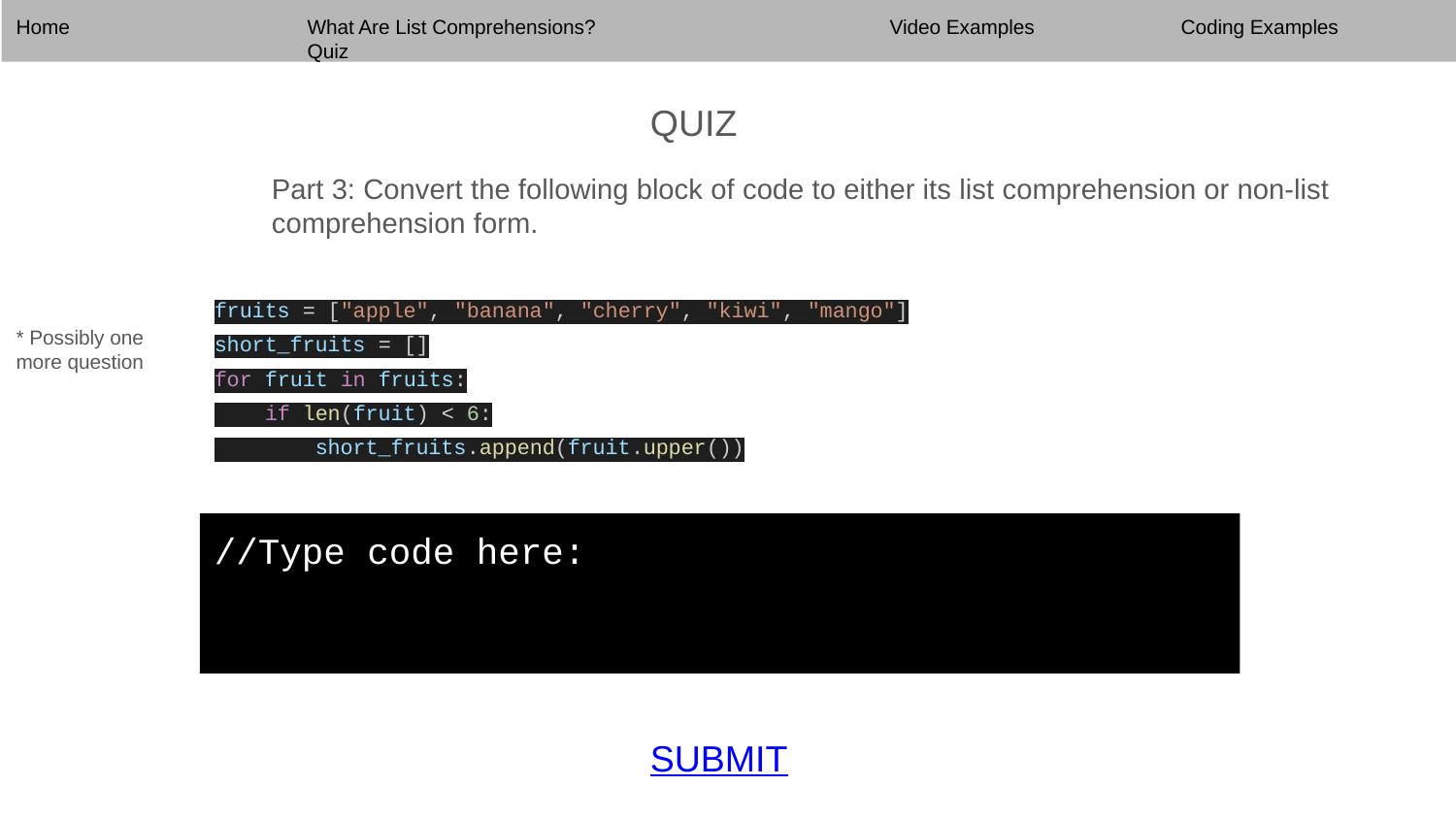

Home 		What Are List Comprehensions?			Video Examples		Coding Examples		Quiz
QUIZ

Part 3: Convert the following block of code to either its list comprehension or non-list comprehension form.

fruits = ["apple", "banana", "cherry", "kiwi", "mango"]
short_fruits = []
for fruit in fruits:
    if len(fruit) < 6:
        short_fruits.append(fruit.upper())
* Possibly one more question
//Type code here:

SUBMIT